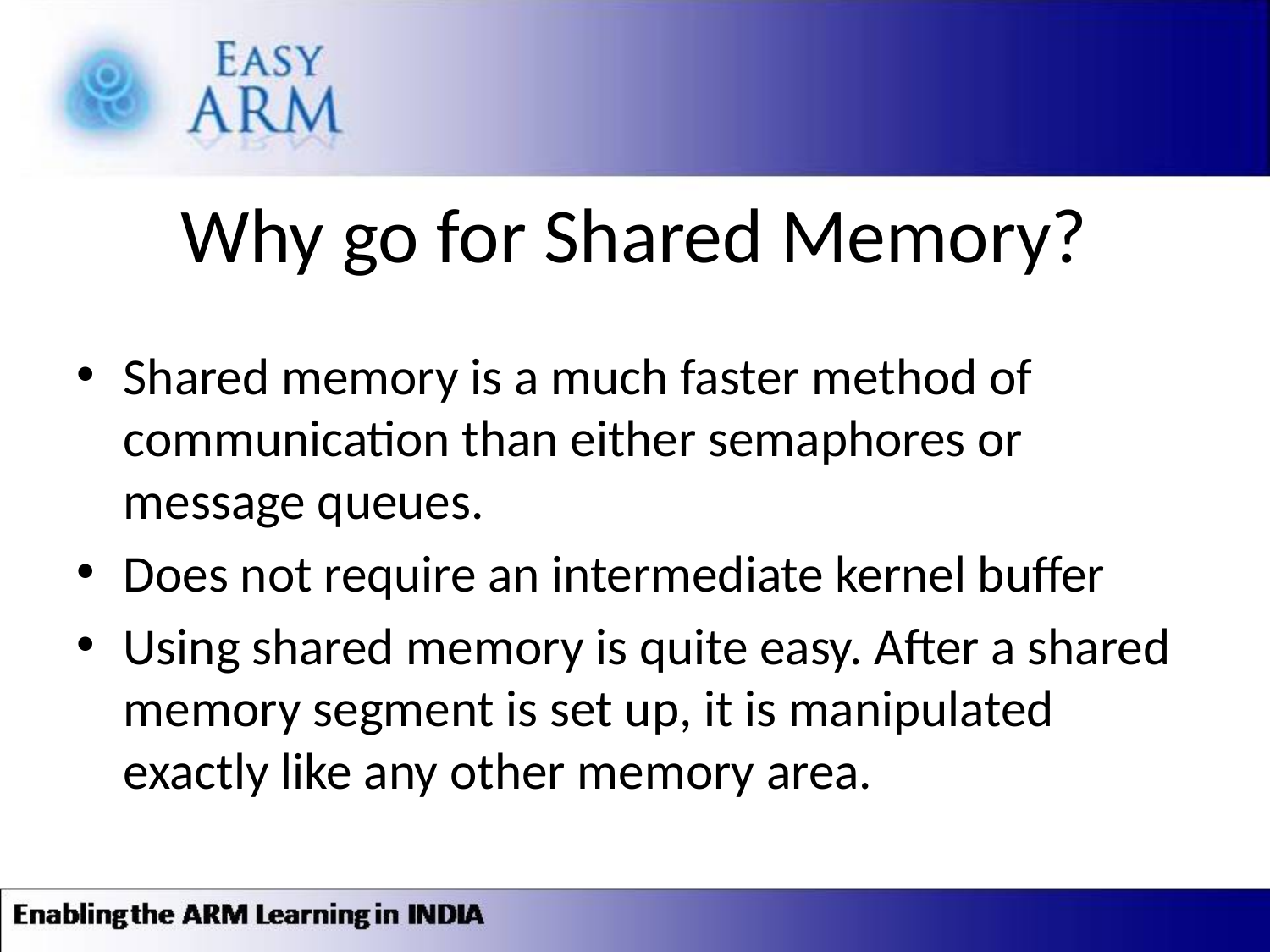

# Why go for Shared Memory?
Shared memory is a much faster method of communication than either semaphores or message queues.
Does not require an intermediate kernel buffer
Using shared memory is quite easy. After a shared memory segment is set up, it is manipulated exactly like any other memory area.